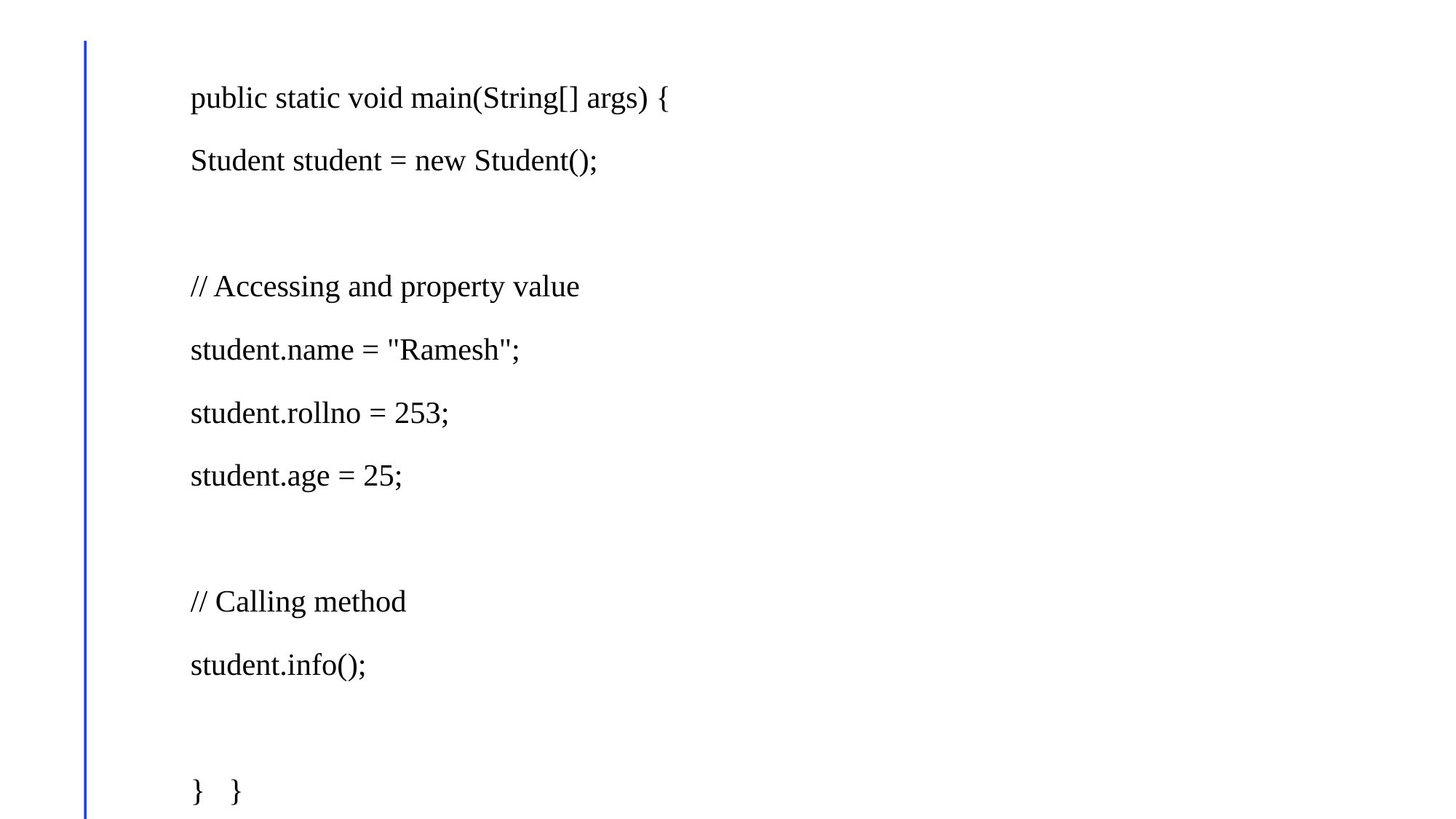

public static void main(String[] args) {
		Student student = new Student();

		// Accessing and property value
		student.name = "Ramesh";
		student.rollno = 253;
		student.age = 25;

		// Calling method
		student.info();

	}   }